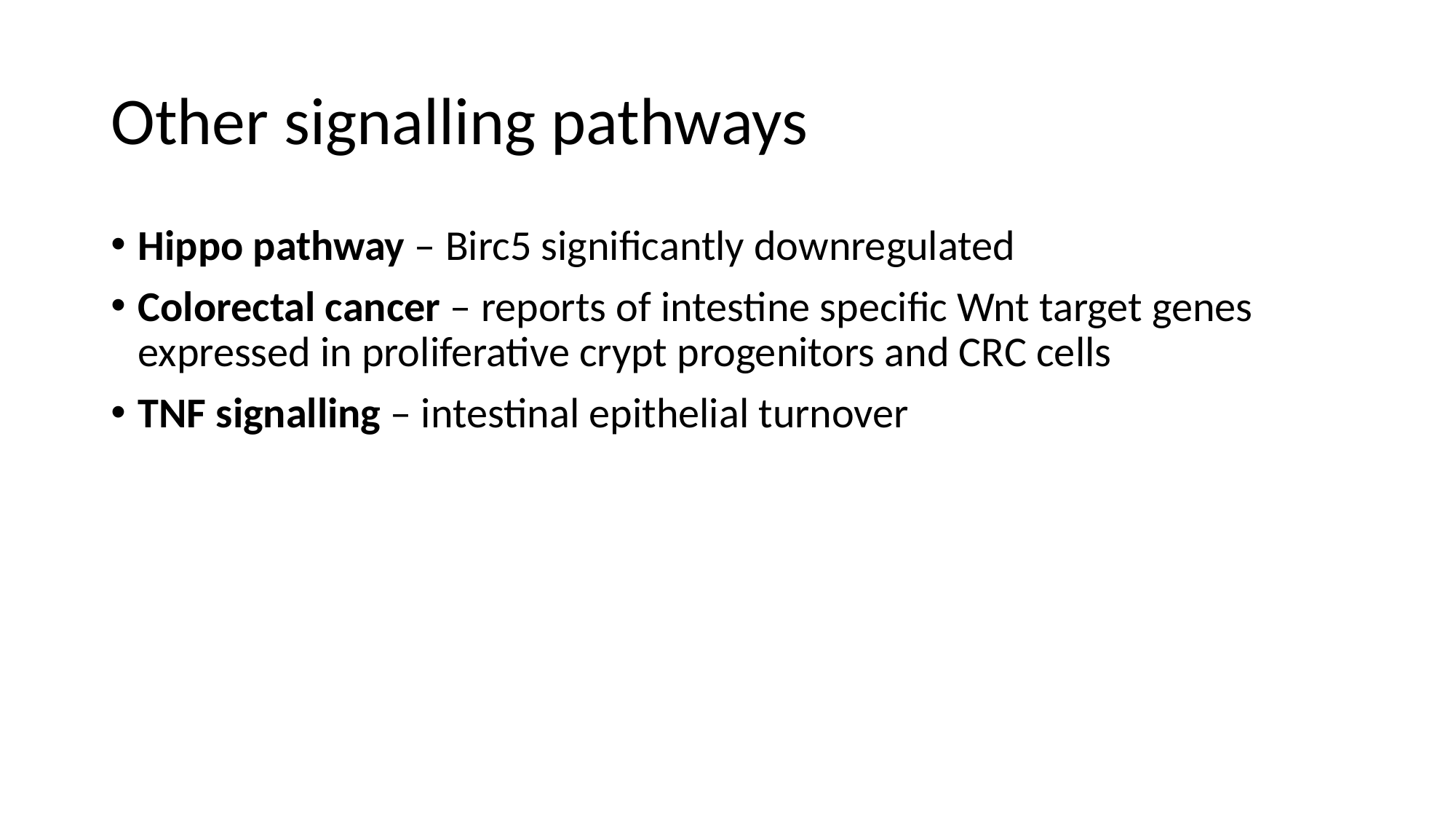

# Other signalling pathways
Hippo pathway – Birc5 significantly downregulated
Colorectal cancer – reports of intestine specific Wnt target genes expressed in proliferative crypt progenitors and CRC cells
TNF signalling – intestinal epithelial turnover